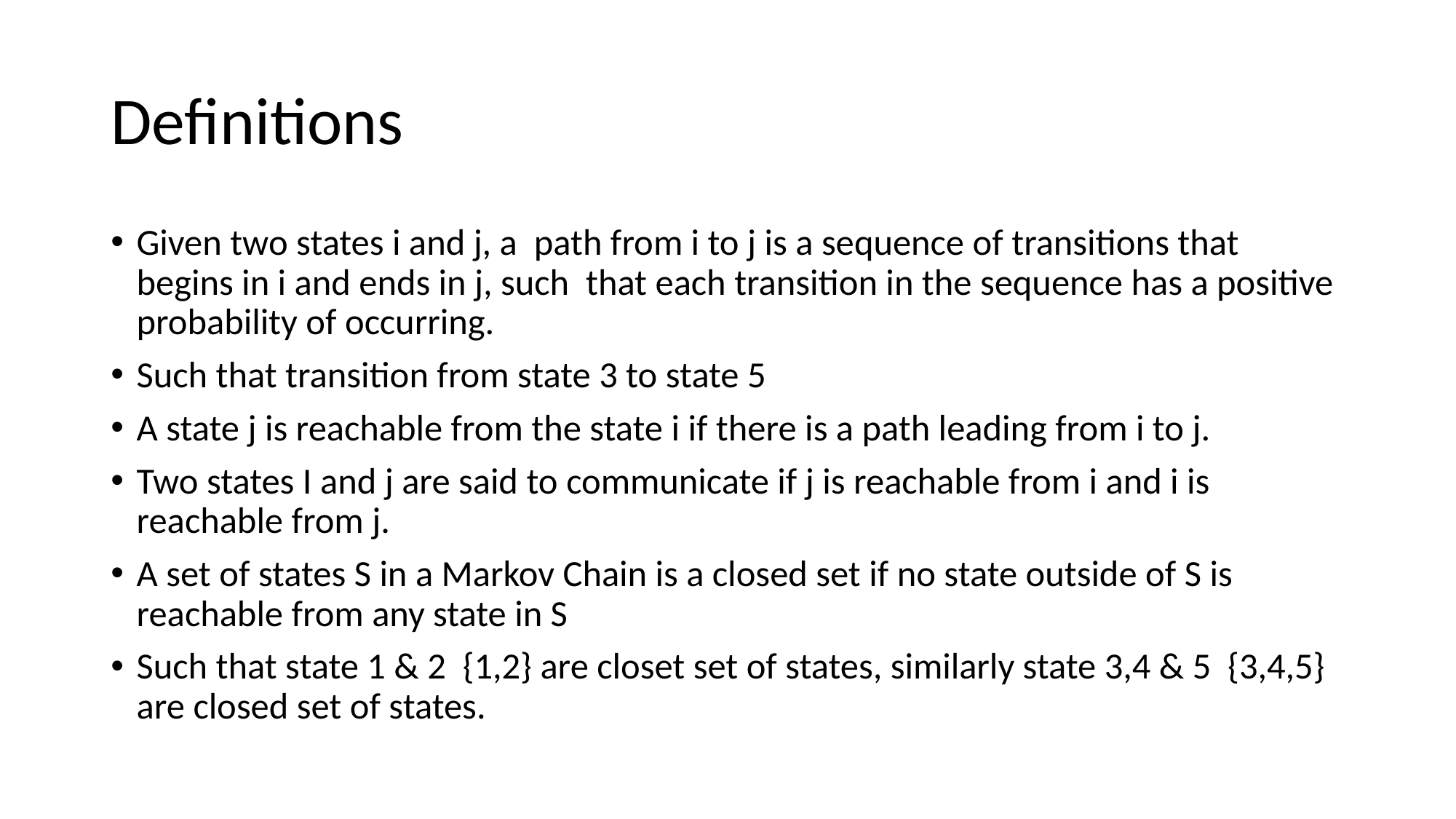

# Definitions
Given two states i and j, a  path from i to j is a sequence of transitions that begins in i and ends in j, such  that each transition in the sequence has a positive probability of occurring.
Such that transition from state 3 to state 5
A state j is reachable from the state i if there is a path leading from i to j.
Two states I and j are said to communicate if j is reachable from i and i is reachable from j.
A set of states S in a Markov Chain is a closed set if no state outside of S is reachable from any state in S
Such that state 1 & 2  {1,2} are closet set of states, similarly state 3,4 & 5  {3,4,5} are closed set of states.